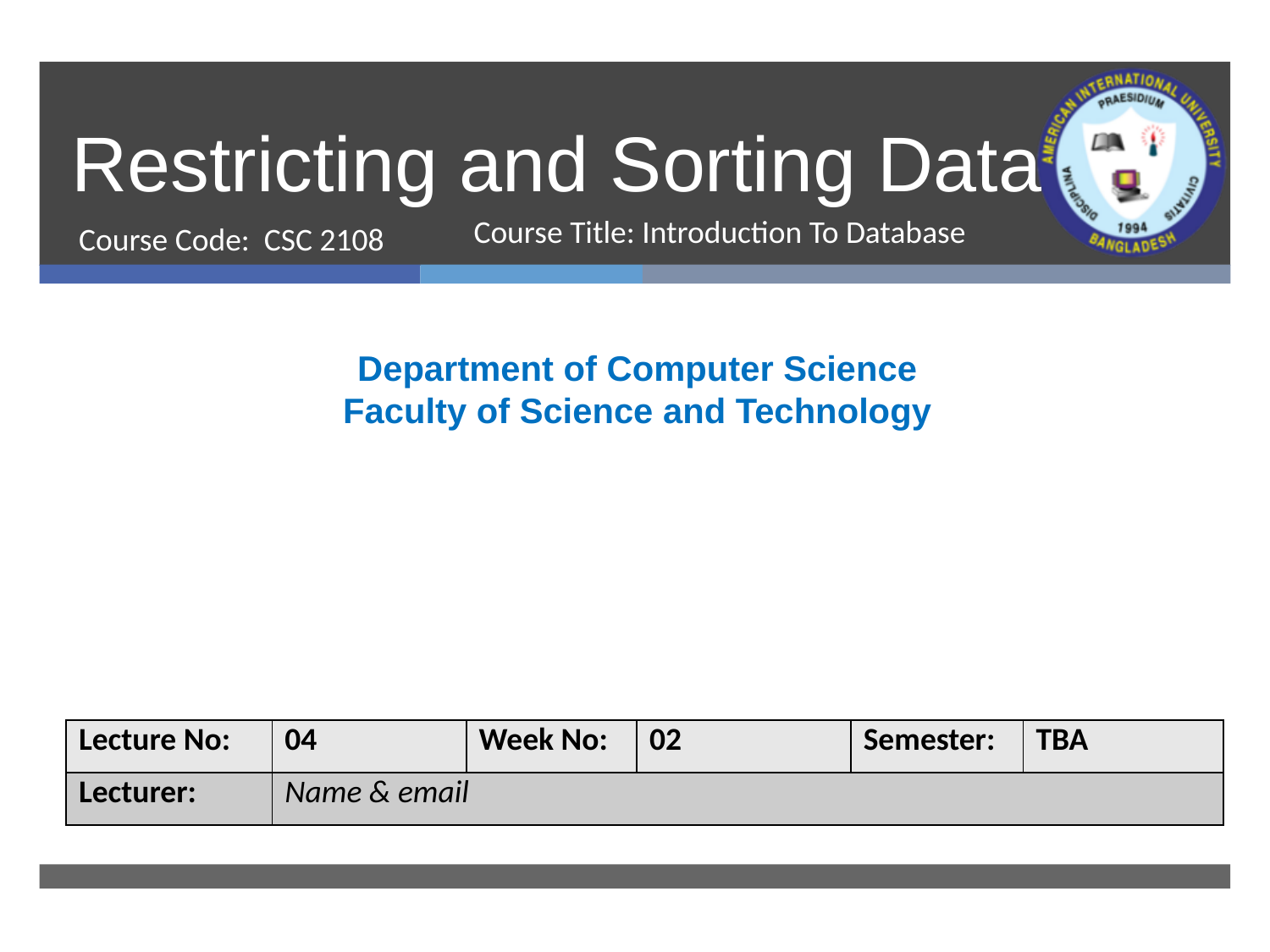

# Restricting and Sorting Data
Course Code:  CSC 2108
Course Title: Introduction To Database
Department of Computer Science
Faculty of Science and Technology
| Lecture No: | 04 | Week No: | 02 | Semester: | TBA |
| --- | --- | --- | --- | --- | --- |
| Lecturer: | Name & email |  |  |  |  |